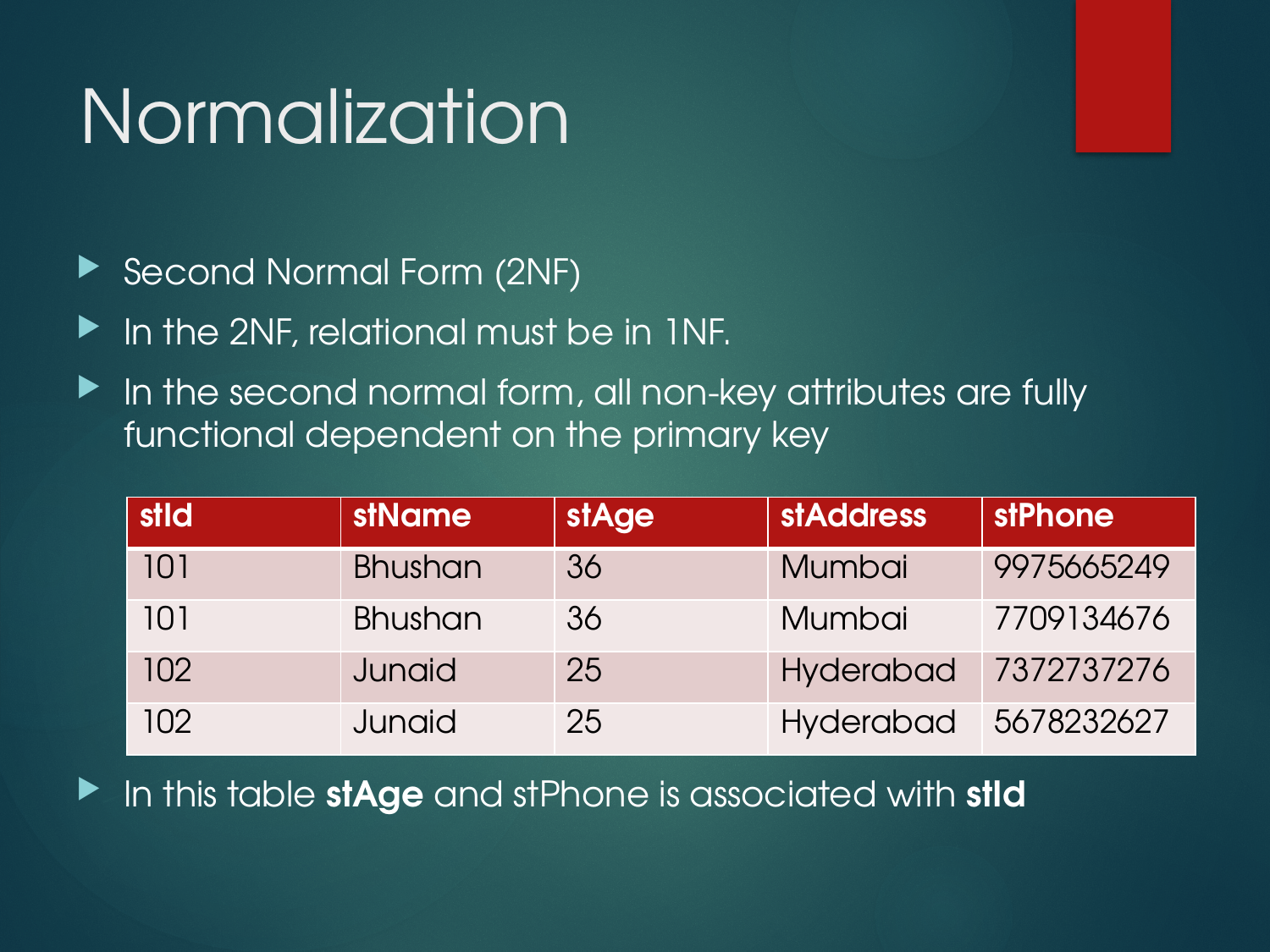

# Normalization
Second Normal Form (2NF)
In the 2NF, relational must be in 1NF.
In the second normal form, all non-key attributes are fully functional dependent on the primary key

In this table stAge and stPhone is associated with stId

| stId | stName | stAge | stAddress | stPhone |
| --- | --- | --- | --- | --- |
| 101 | Bhushan | 36 | Mumbai | 9975665249 |
| 101 | Bhushan | 36 | Mumbai | 7709134676 |
| 102 | Junaid | 25 | Hyderabad | 7372737276 |
| 102 | Junaid | 25 | Hyderabad | 5678232627 |